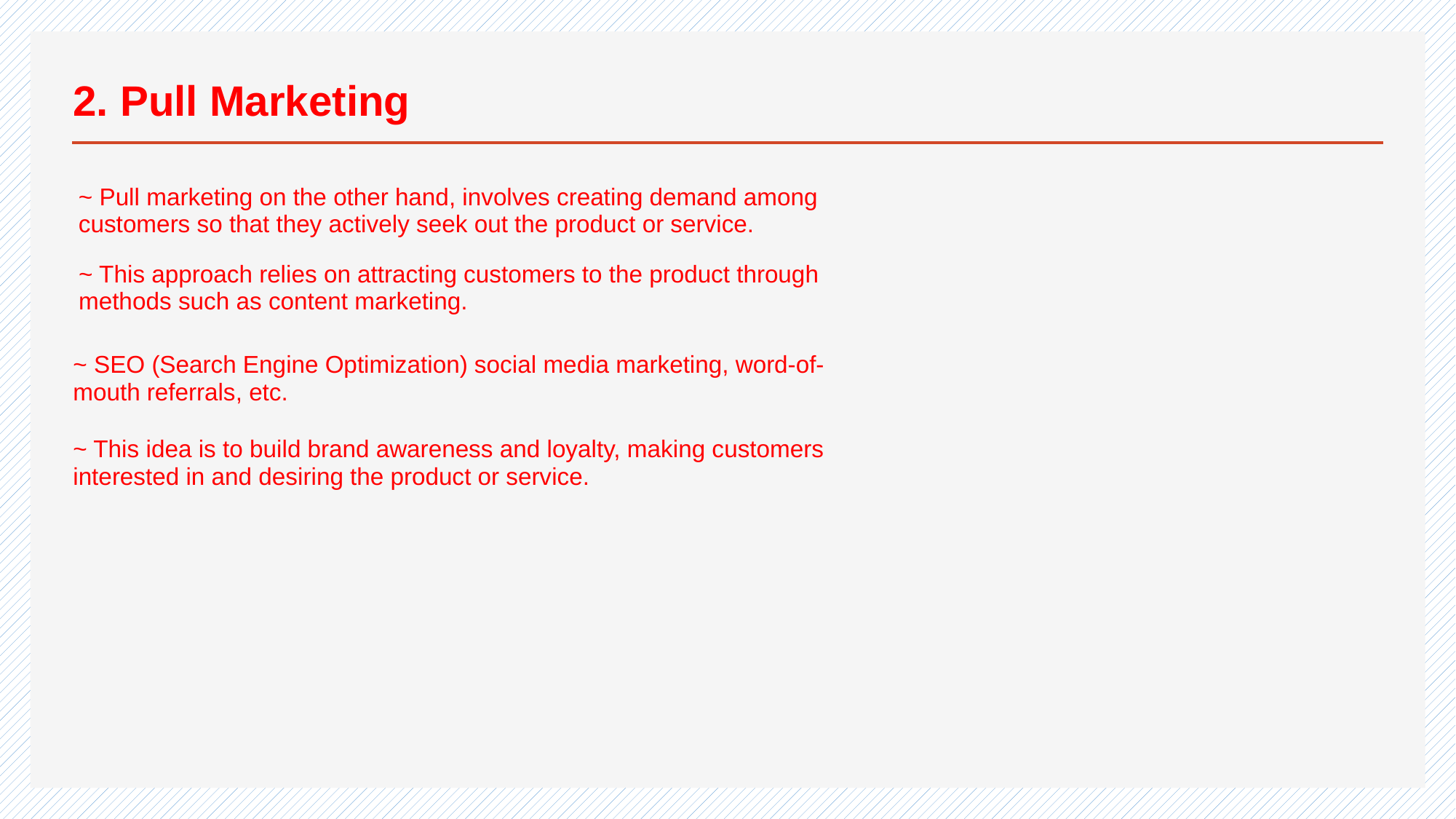

# 2. Pull Marketing
~ Pull marketing on the other hand, involves creating demand among customers so that they actively seek out the product or service.
~ This approach relies on attracting customers to the product through methods such as content marketing.
~ SEO (Search Engine Optimization) social media marketing, word-of-mouth referrals, etc.
~ This idea is to build brand awareness and loyalty, making customers interested in and desiring the product or service.